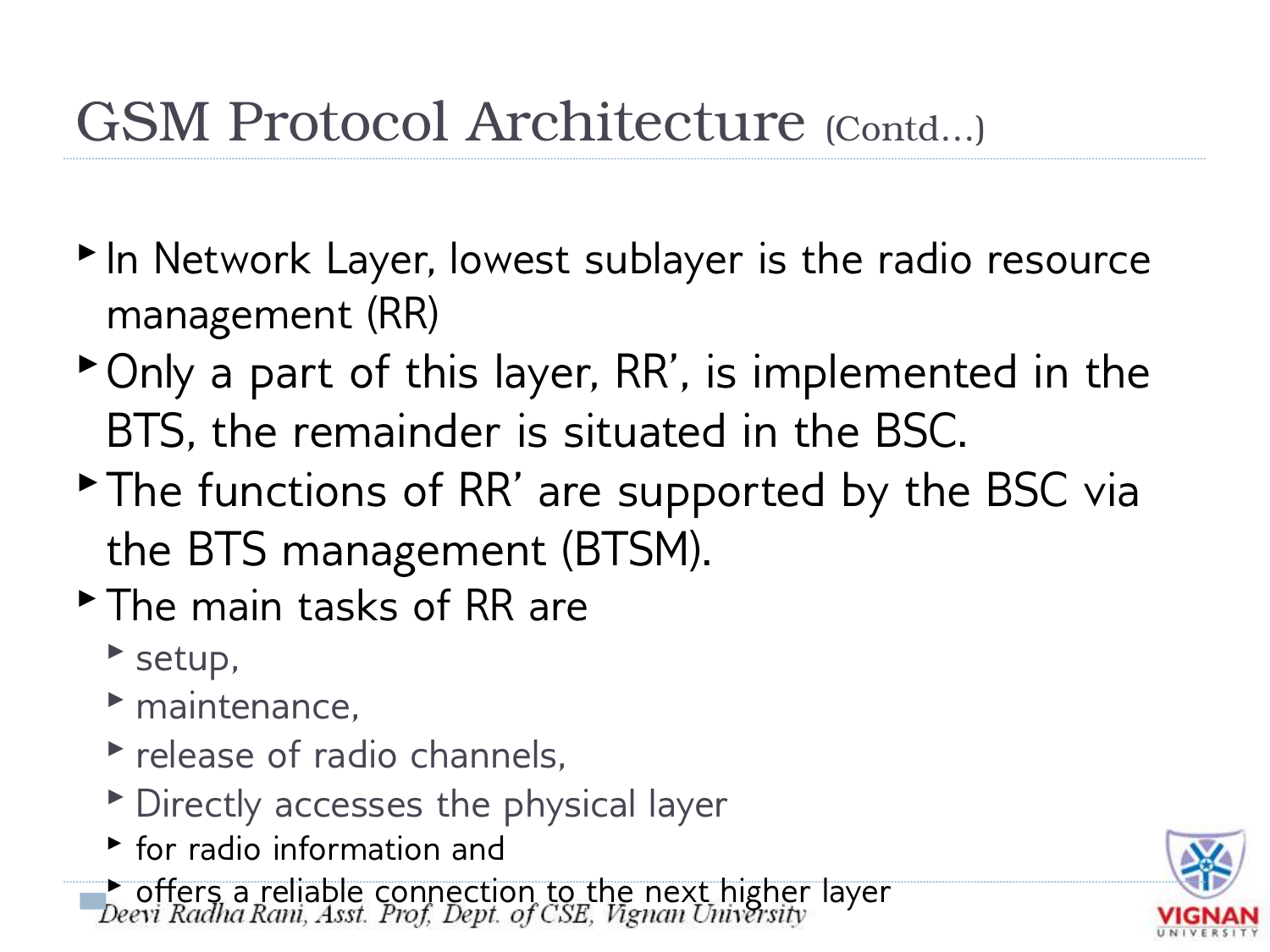

GSM Protocol Architecture (Contd…)
In Network Layer, lowest sublayer is the radio resource management (RR)
Only a part of this layer, RR’, is implemented in the BTS, the remainder is situated in the BSC.
The functions of RR’ are supported by the BSC via the BTS management (BTSM).
The main tasks of RR are
setup,
maintenance,
release of radio channels,
Directly accesses the physical layer
for radio information and
offers a reliable connection to the next higher layer